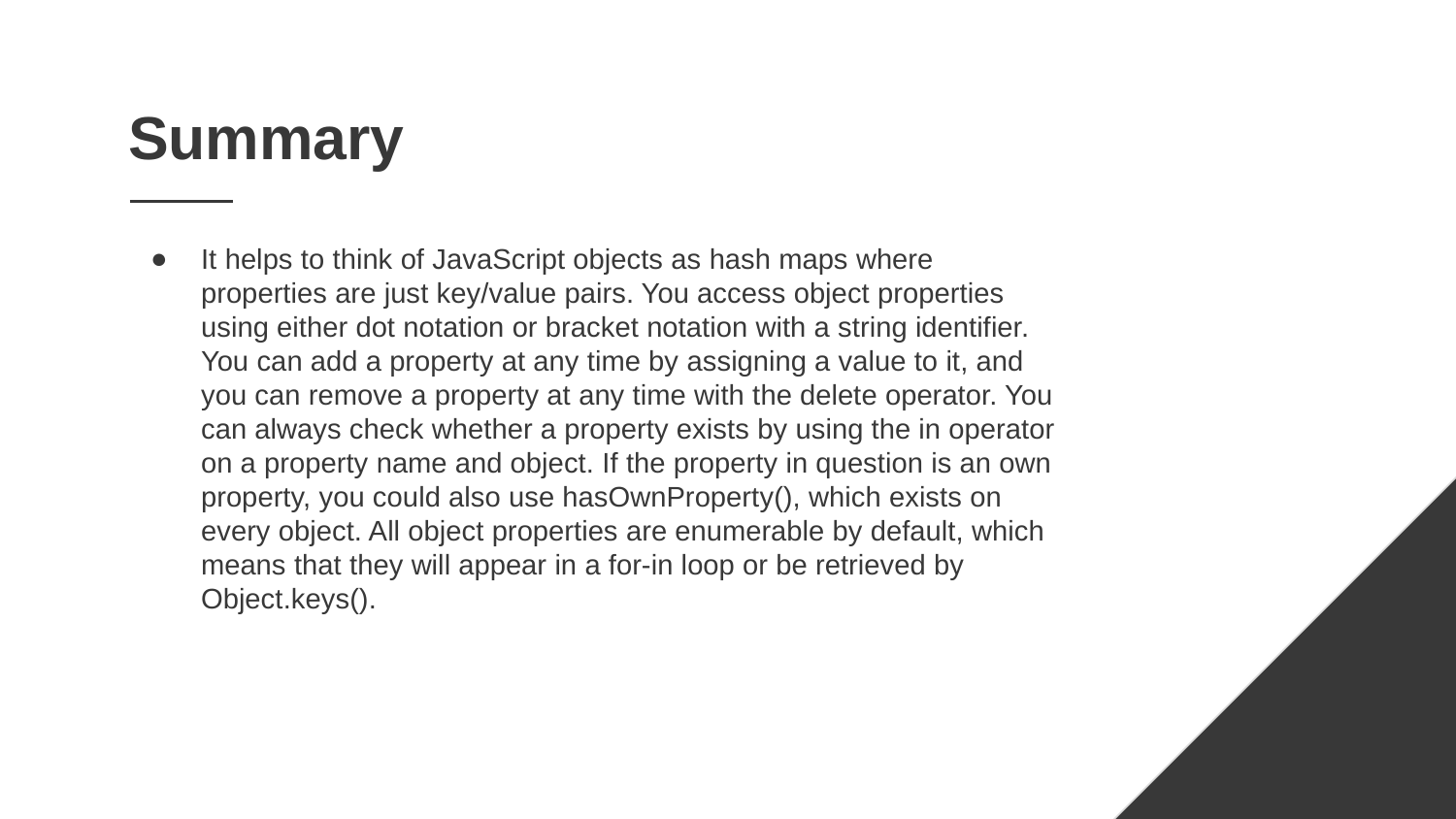

# Summary
It helps to think of JavaScript objects as hash maps where properties are just key/value pairs. You access object properties using either dot notation or bracket notation with a string identifier. You can add a property at any time by assigning a value to it, and you can remove a property at any time with the delete operator. You can always check whether a property exists by using the in operator on a property name and object. If the property in question is an own property, you could also use hasOwnProperty(), which exists on every object. All object properties are enumerable by default, which means that they will appear in a for-in loop or be retrieved by Object.keys().